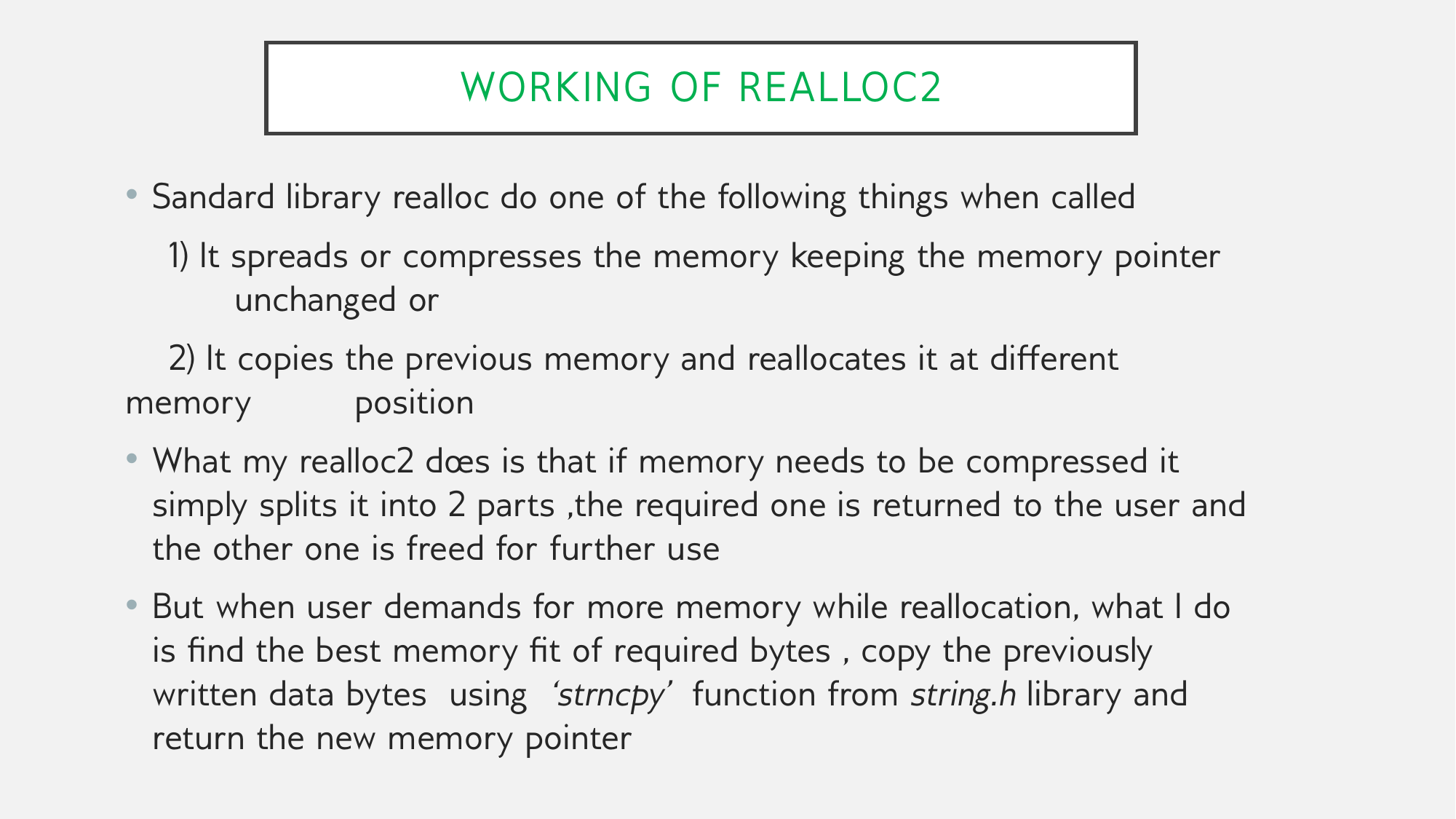

# WORKING OF REALLOC2
Sandard library realloc do one of the following things when called
    1) It spreads or compresses the memory keeping the memory pointer            	unchanged or
    2) It copies the previous memory and reallocates it at different memory	 position
What my realloc2 does is that if memory needs to be compressed it simply splits it into 2 parts ,the required one is returned to the user and the other one is freed for further use
But when user demands for more memory while reallocation, what I do is find the best memory fit of required bytes , copy the previously written data bytes  using  ‘strncpy’  function from string.h library and return the new memory pointer